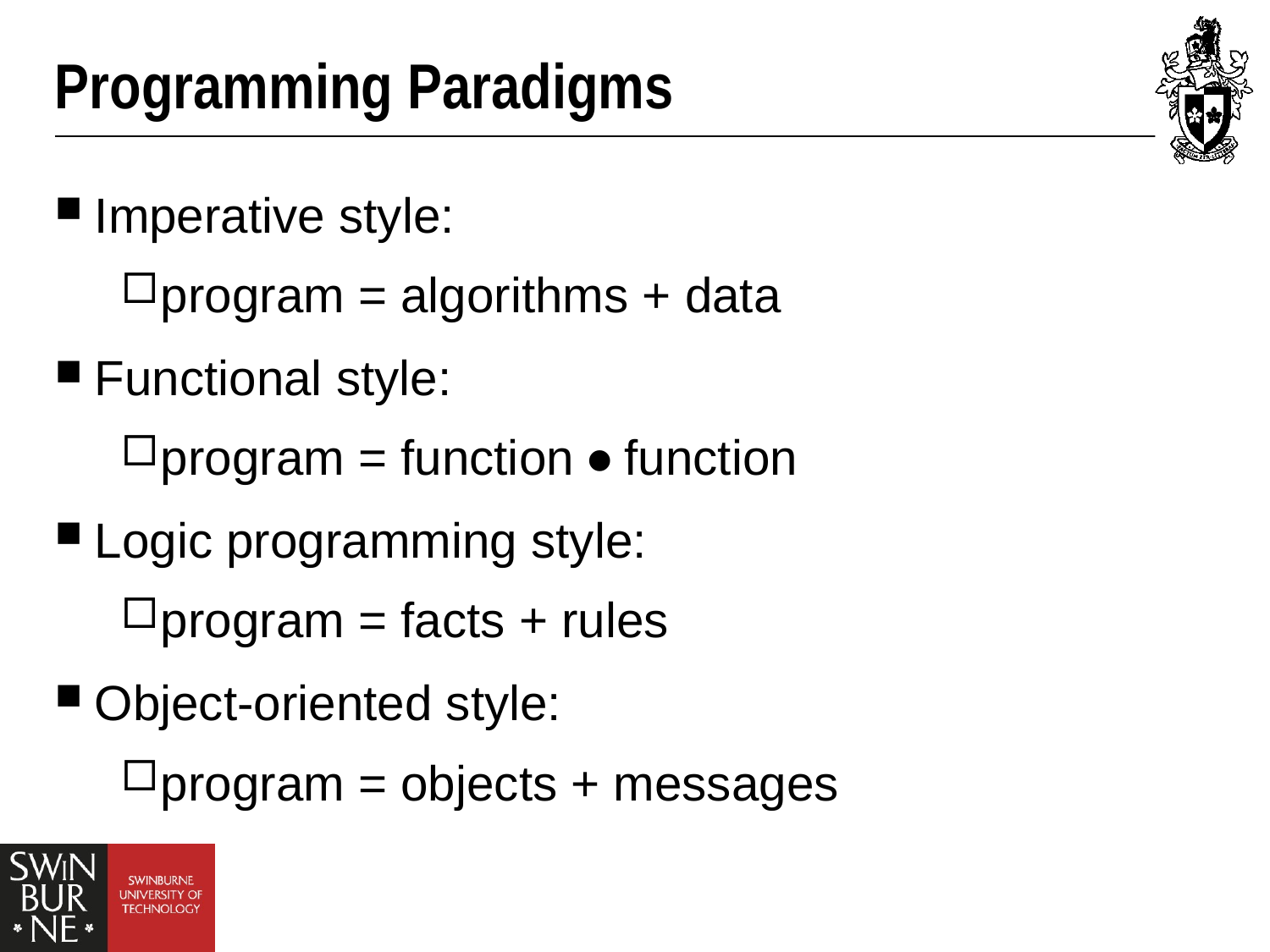

# Programming Paradigms
Imperative style:
program = algorithms + data
Functional style:
program = function ⦁ function
Logic programming style:
program = facts + rules
Object-oriented style:
program = objects + messages